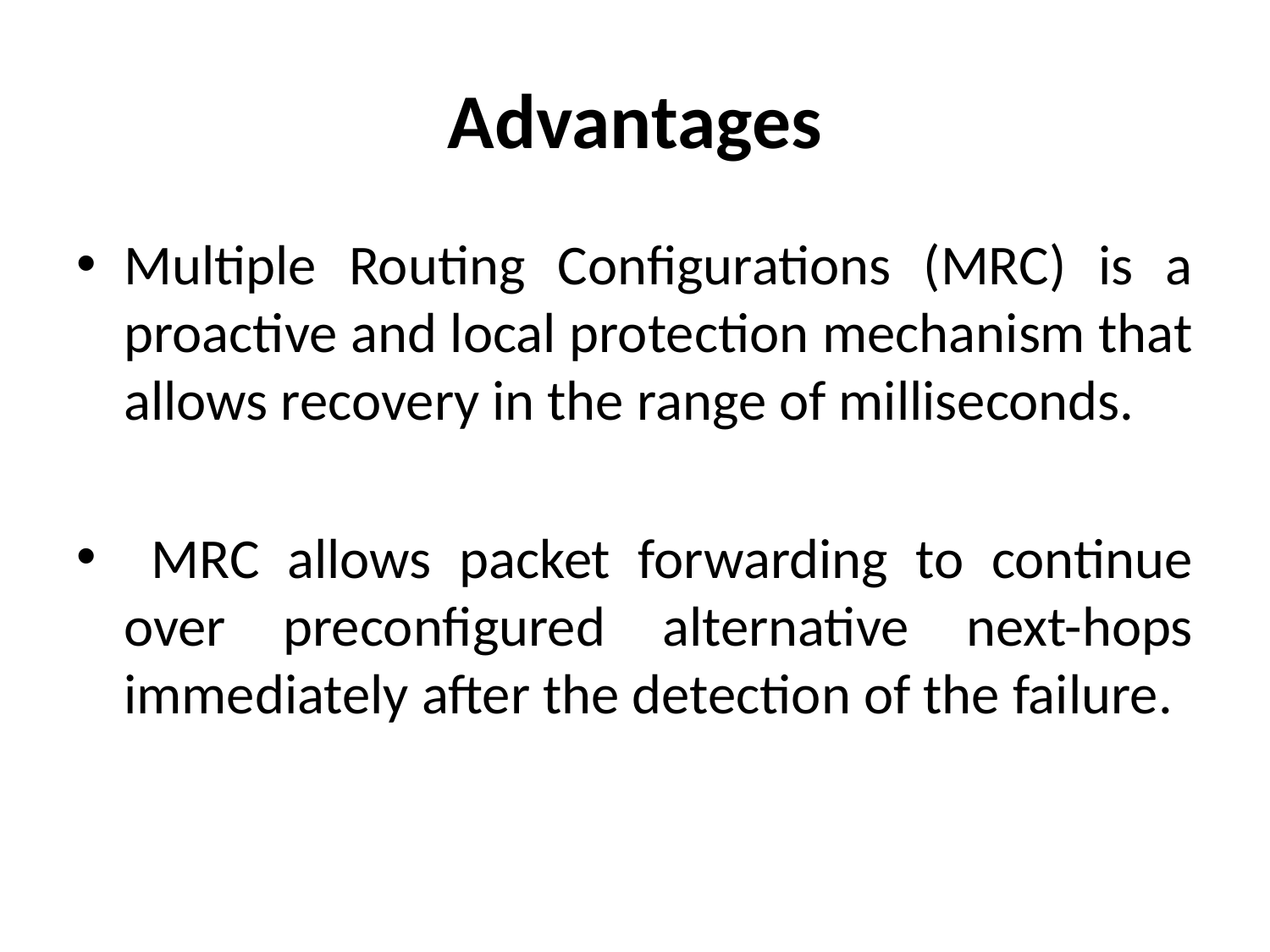

# Advantages
Multiple Routing Configurations (MRC) is a proactive and local protection mechanism that allows recovery in the range of milliseconds.

 MRC allows packet forwarding to continue over preconfigured alternative next-hops immediately after the detection of the failure.